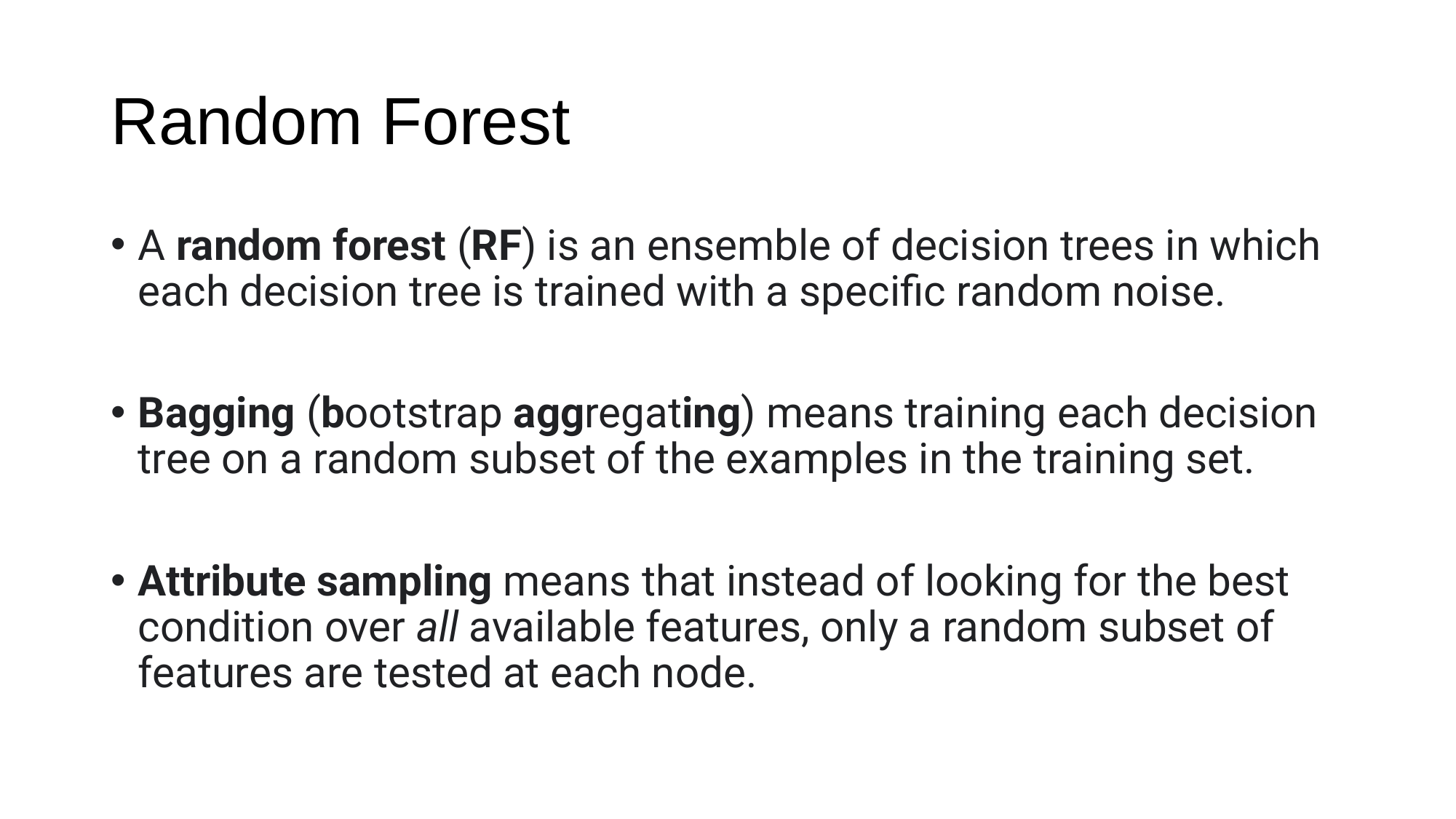

# Random Forest
A random forest (RF) is an ensemble of decision trees in which each decision tree is trained with a specific random noise.

Bagging (bootstrap aggregating) means training each decision tree on a random subset of the examples in the training set.

Attribute sampling means that instead of looking for the best condition over all available features, only a random subset of features are tested at each node.